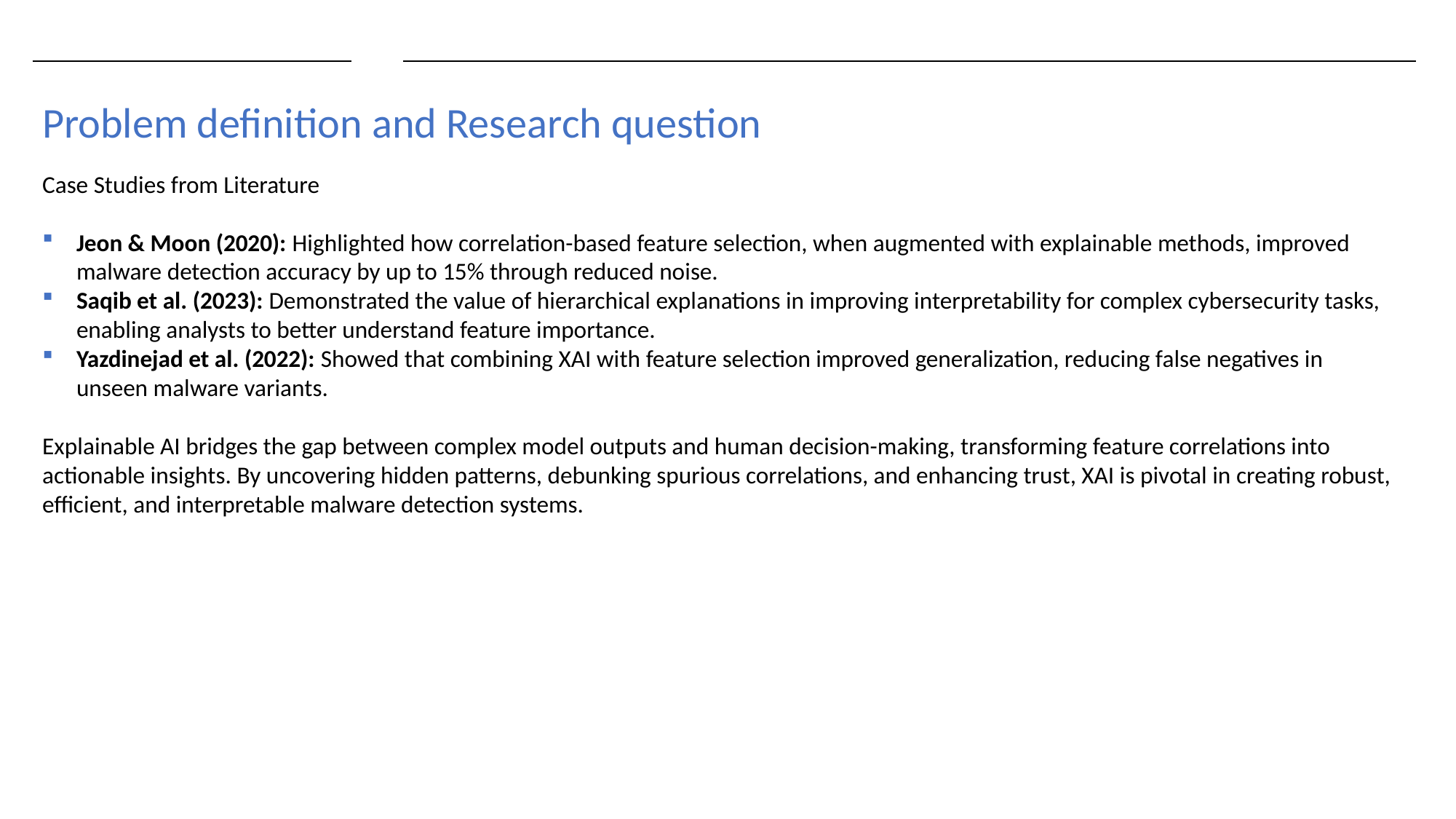

# Problem definition and Research question
Case Studies from Literature

Jeon & Moon (2020): Highlighted how correlation-based feature selection, when augmented with explainable methods, improved malware detection accuracy by up to 15% through reduced noise.
Saqib et al. (2023): Demonstrated the value of hierarchical explanations in improving interpretability for complex cybersecurity tasks, enabling analysts to better understand feature importance.
Yazdinejad et al. (2022): Showed that combining XAI with feature selection improved generalization, reducing false negatives in unseen malware variants.

Explainable AI bridges the gap between complex model outputs and human decision-making, transforming feature correlations into actionable insights. By uncovering hidden patterns, debunking spurious correlations, and enhancing trust, XAI is pivotal in creating robust, efficient, and interpretable malware detection systems.